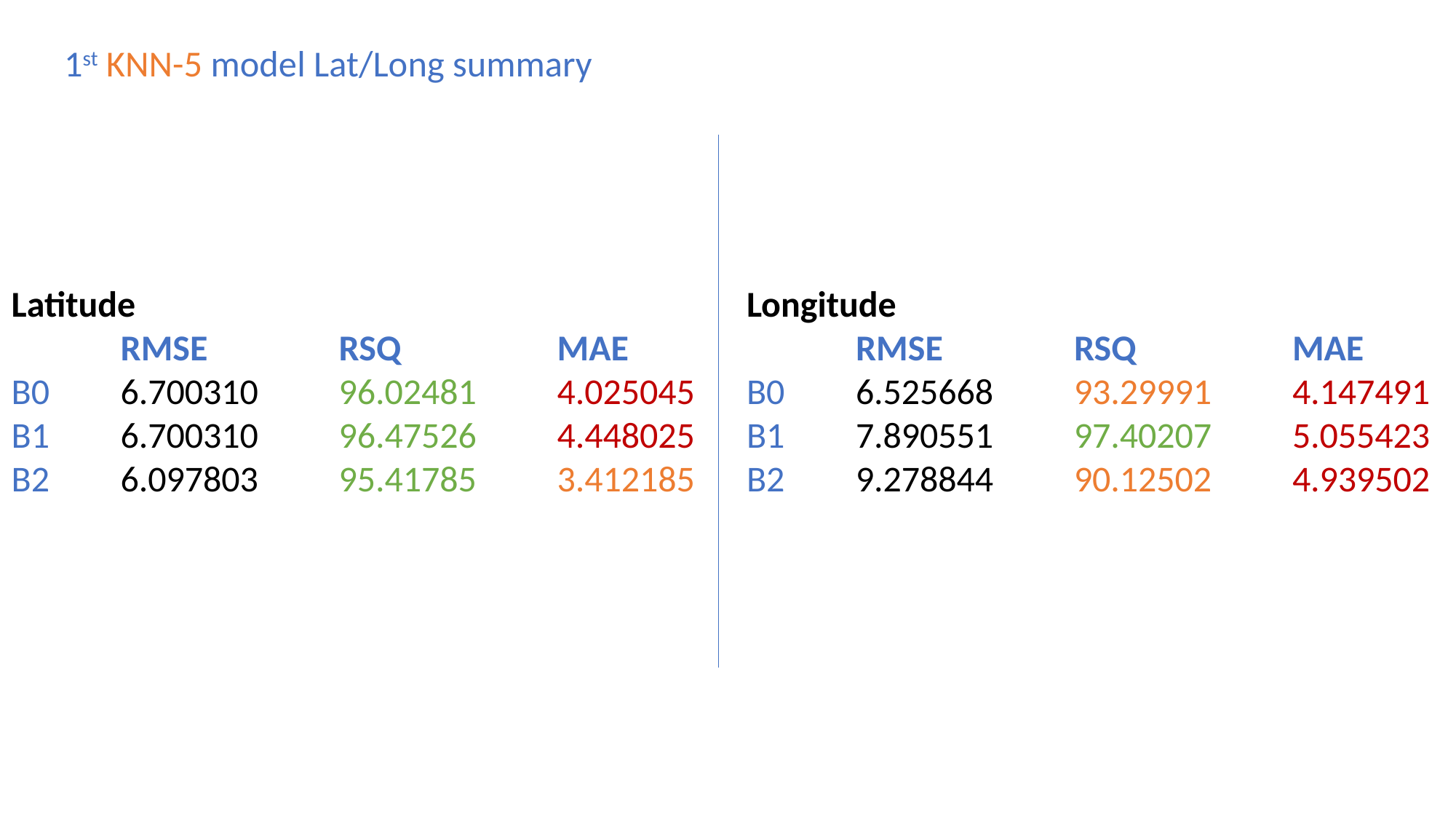

# 1st KNN-5 model Lat/Long summary
Latitude
	RMSE         	RSQ      	MAE
B0 	6.700310  	96.02481 	4.025045
B1 	6.700310  	96.47526 	4.448025
B2 	6.097803  	95.41785 	3.412185

Longitude
	RMSE         	RSQ      	MAE
B0 	6.525668 	93.29991 	4.147491
B1 	7.890551 	97.40207 	5.055423
B2 	9.278844 	90.12502 	4.939502